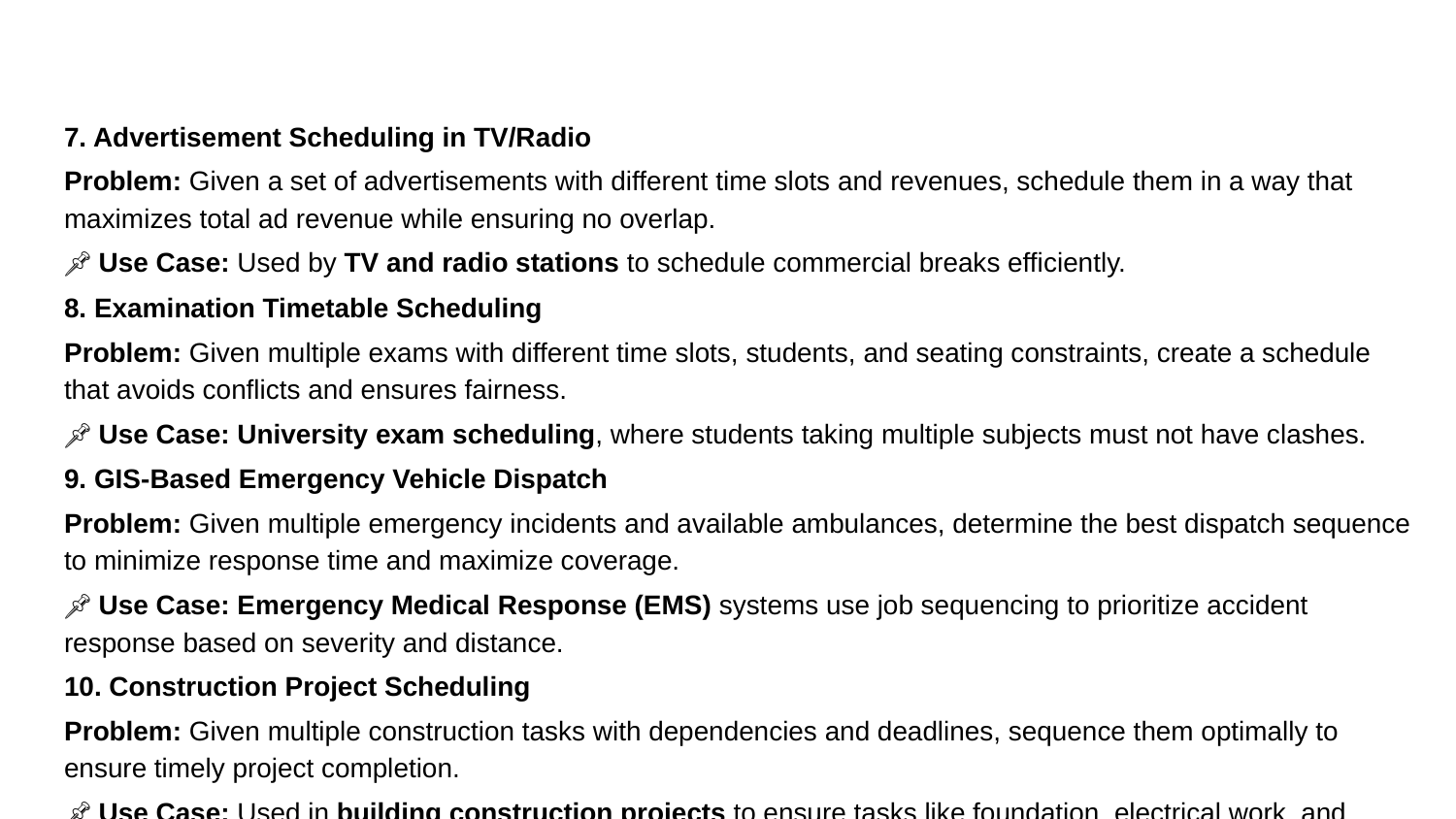

#
7. Advertisement Scheduling in TV/Radio
Problem: Given a set of advertisements with different time slots and revenues, schedule them in a way that maximizes total ad revenue while ensuring no overlap.
📌 Use Case: Used by TV and radio stations to schedule commercial breaks efficiently.
8. Examination Timetable Scheduling
Problem: Given multiple exams with different time slots, students, and seating constraints, create a schedule that avoids conflicts and ensures fairness.
📌 Use Case: University exam scheduling, where students taking multiple subjects must not have clashes.
9. GIS-Based Emergency Vehicle Dispatch
Problem: Given multiple emergency incidents and available ambulances, determine the best dispatch sequence to minimize response time and maximize coverage.
📌 Use Case: Emergency Medical Response (EMS) systems use job sequencing to prioritize accident response based on severity and distance.
10. Construction Project Scheduling
Problem: Given multiple construction tasks with dependencies and deadlines, sequence them optimally to ensure timely project completion.
📌 Use Case: Used in building construction projects to ensure tasks like foundation, electrical work, and painting are done in the correct order.